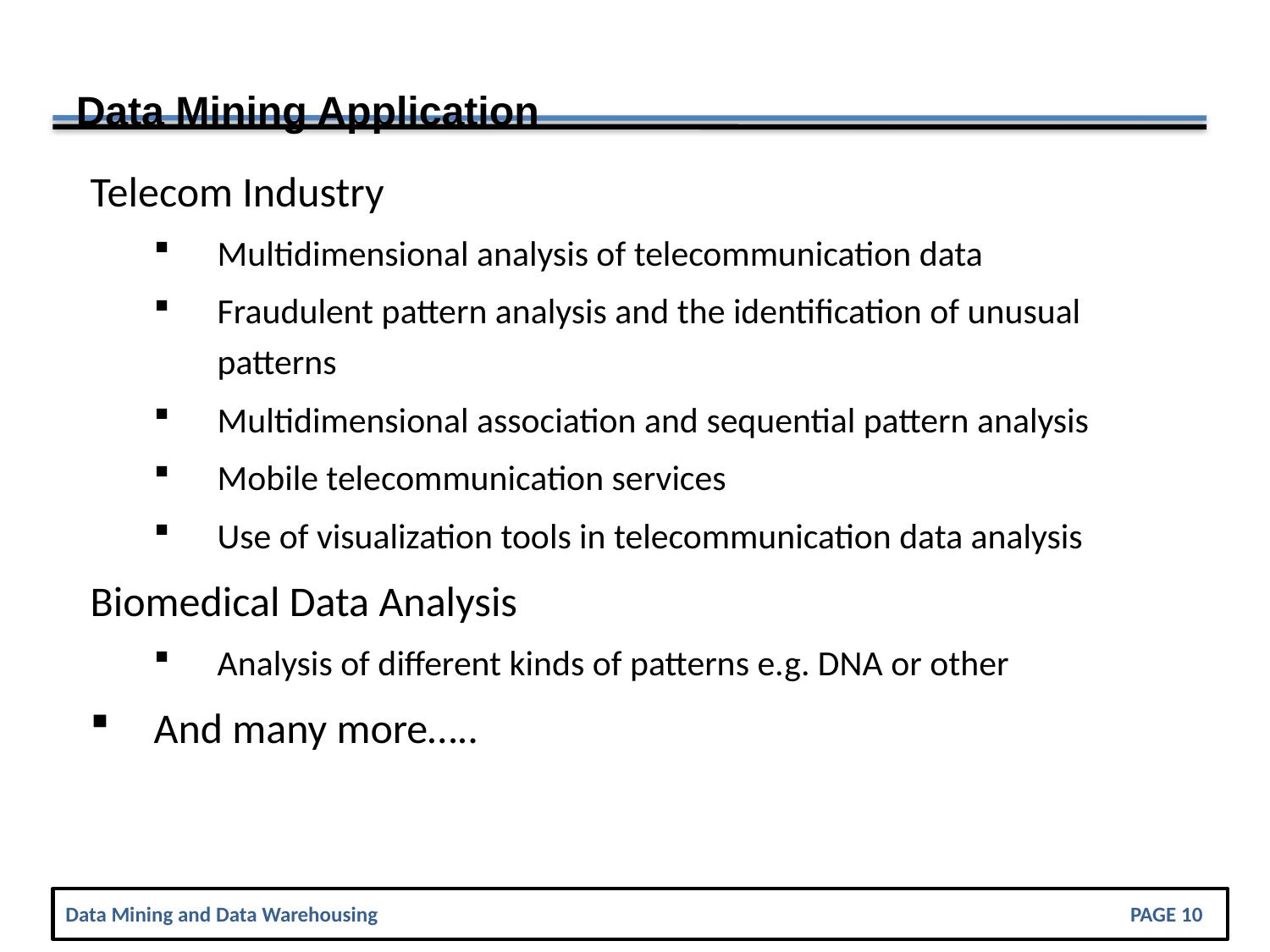

Data Mining Application
Telecom Industry
Multidimensional analysis of telecommunication data
Fraudulent pattern analysis and the identification of unusual patterns
Multidimensional association and sequential pattern analysis
Mobile telecommunication services
Use of visualization tools in telecommunication data analysis
Biomedical Data Analysis
Analysis of different kinds of patterns e.g. DNA or other
And many more…..
Data Mining and Data Warehousing				            	       	          Page 10